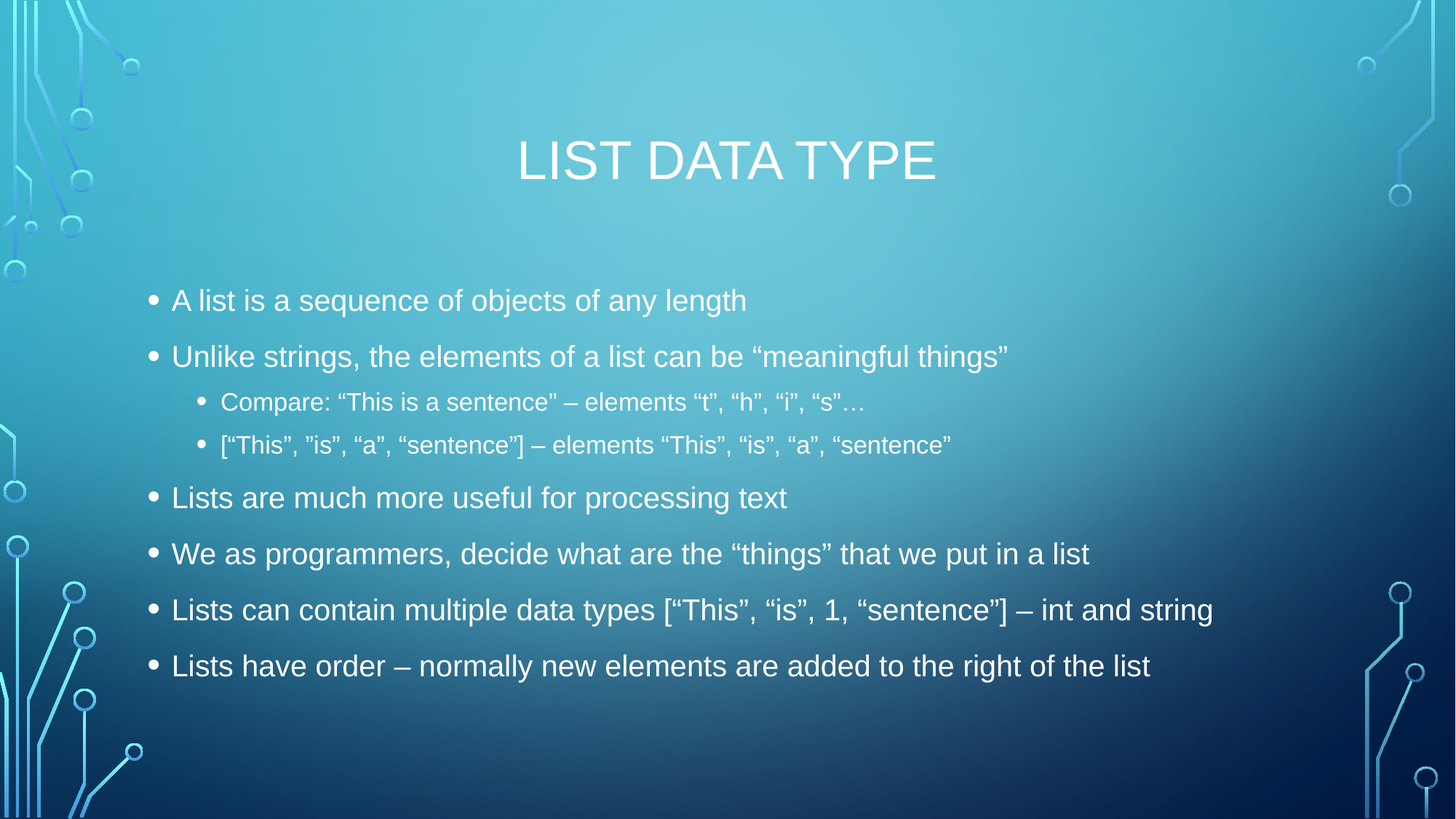

# List Data Type
A list is a sequence of objects of any length
Unlike strings, the elements of a list can be “meaningful things”
Compare: “This is a sentence” – elements “t”, “h”, “i”, “s”…
[“This”, ”is”, “a”, “sentence”] – elements “This”, “is”, “a”, “sentence”
Lists are much more useful for processing text
We as programmers, decide what are the “things” that we put in a list
Lists can contain multiple data types [“This”, “is”, 1, “sentence”] – int and string
Lists have order – normally new elements are added to the right of the list